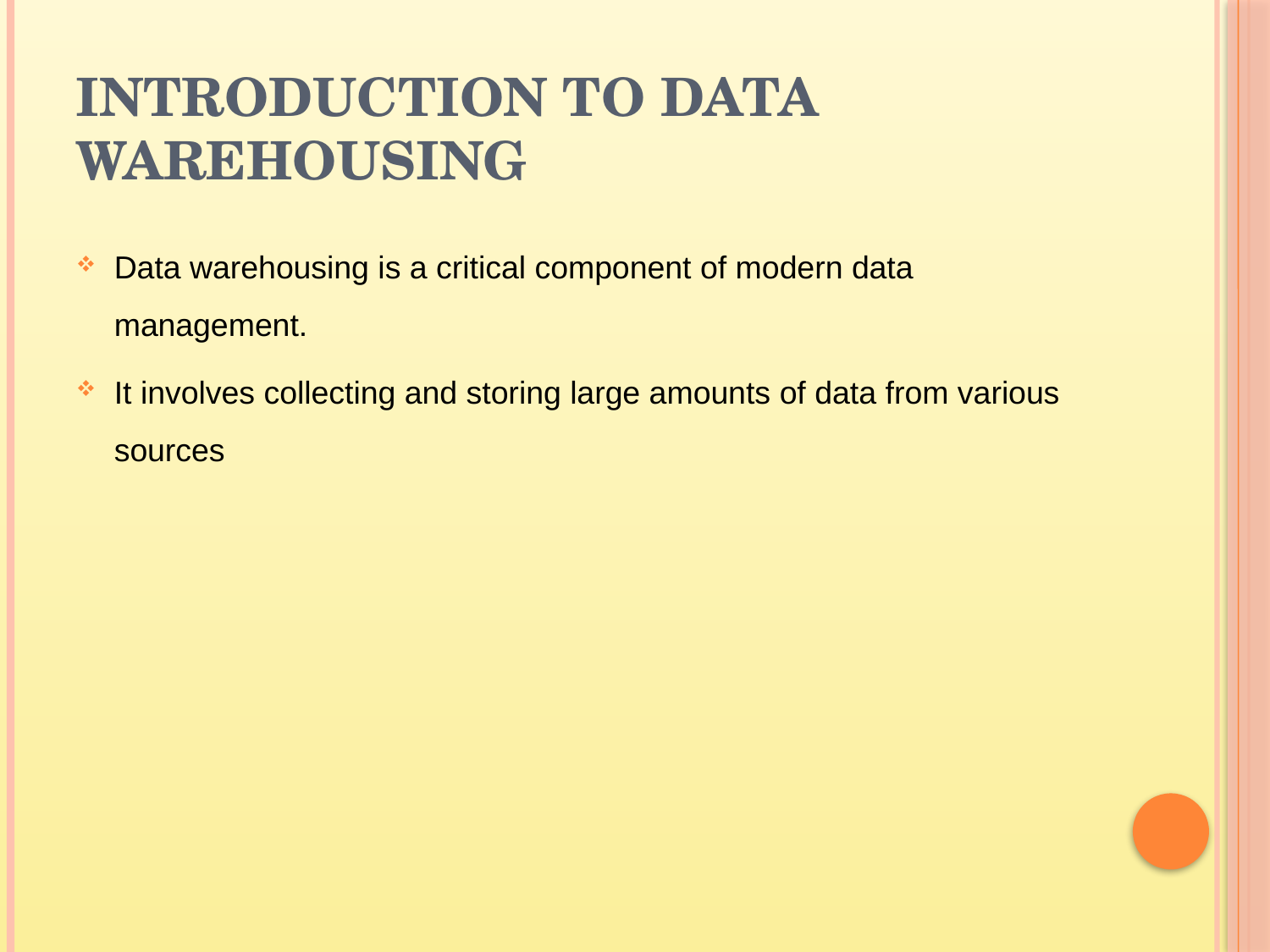

# Introduction to Data Warehousing
Data warehousing is a critical component of modern data management.
It involves collecting and storing large amounts of data from various sources